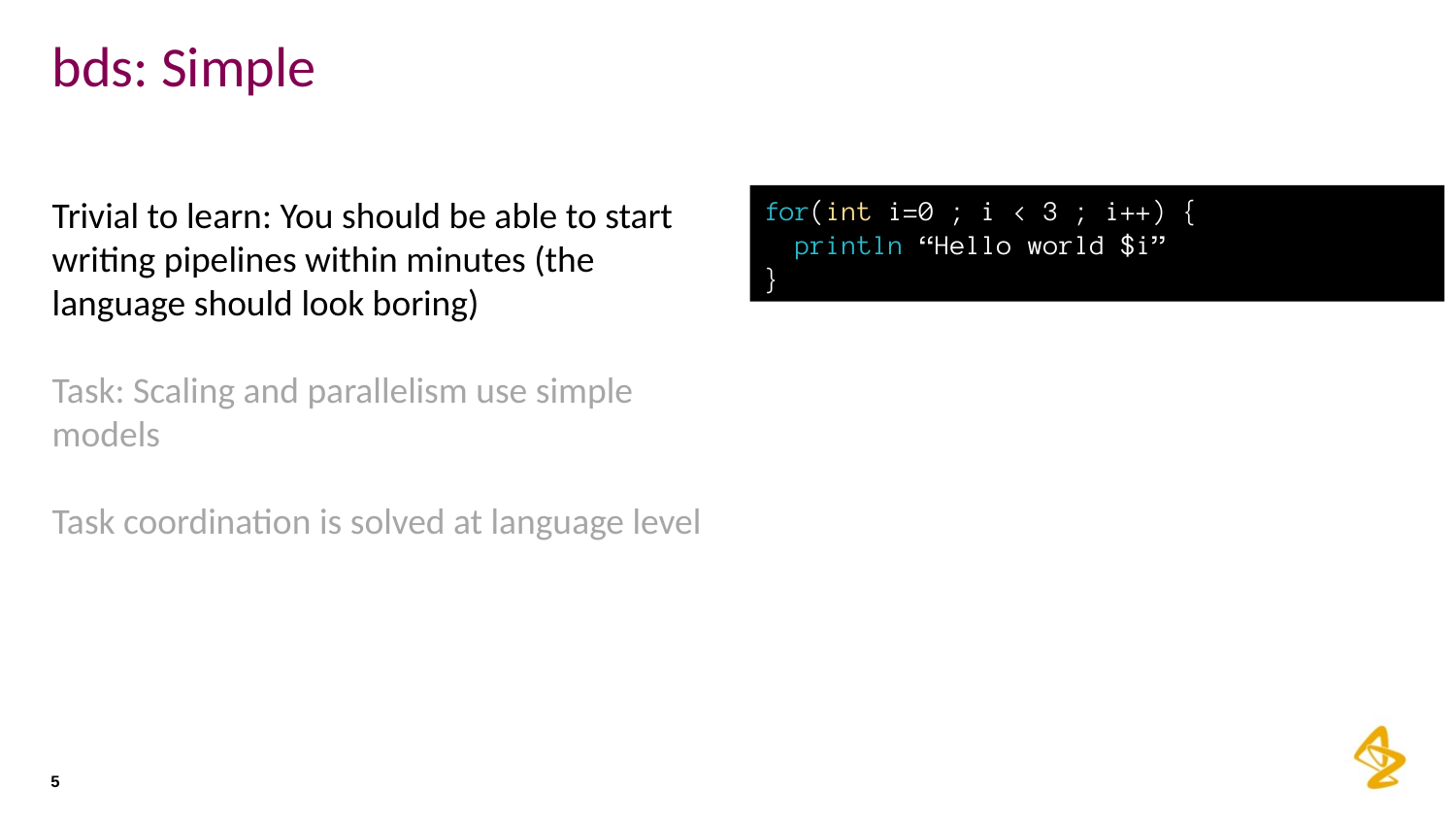

# bds: Simple
Trivial to learn: You should be able to start writing pipelines within minutes (the language should look boring)
Task: Scaling and parallelism use simple models

Task coordination is solved at language level

for(int i=0 ; i < 3 ; i++) {
  println “Hello world $i”
}
5